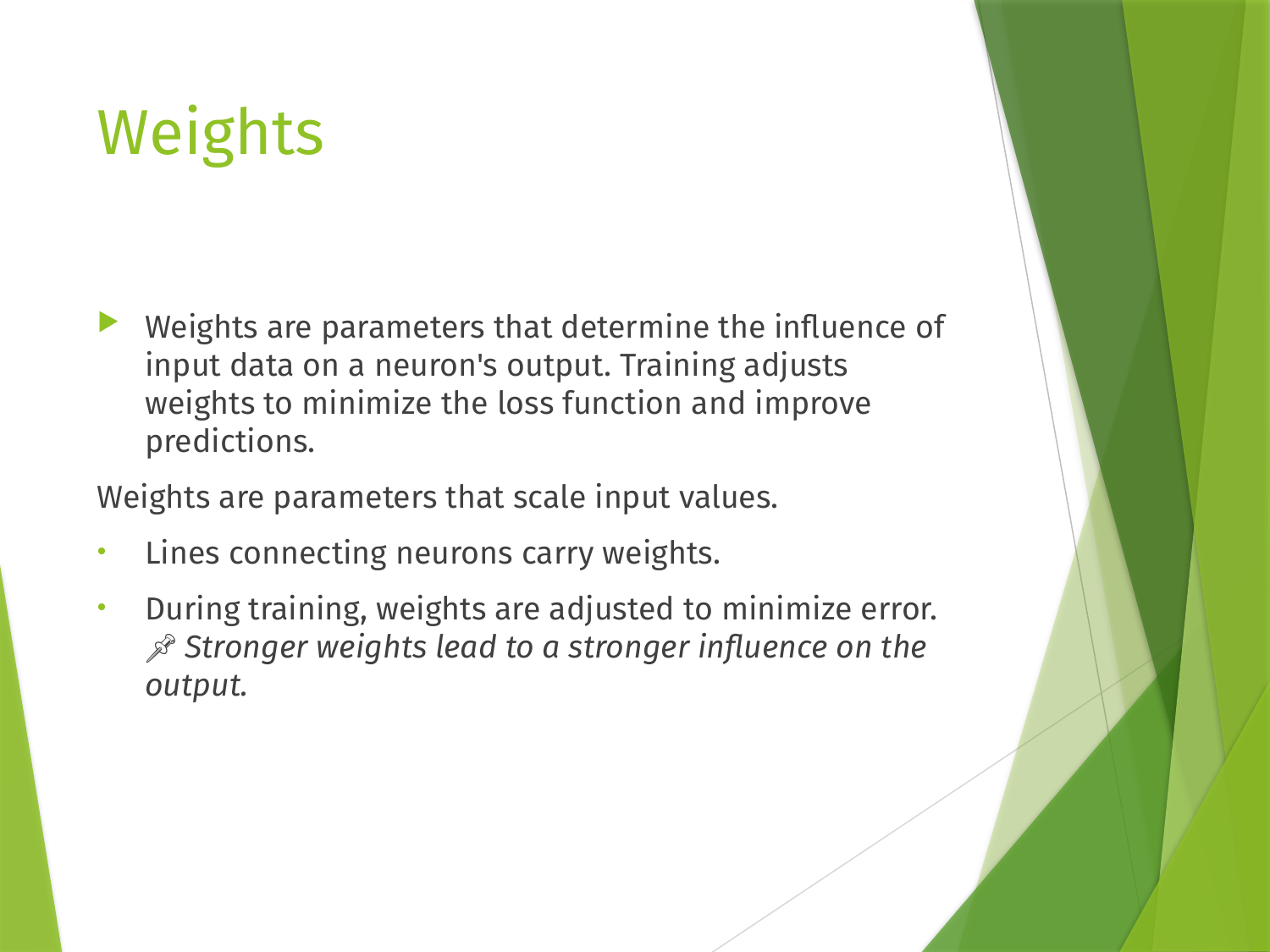

# Weights
Weights are parameters that determine the influence of input data on a neuron's output. Training adjusts weights to minimize the loss function and improve predictions.
Weights are parameters that scale input values.
Lines connecting neurons carry weights.
During training, weights are adjusted to minimize error.
📌 Stronger weights lead to a stronger influence on the output.